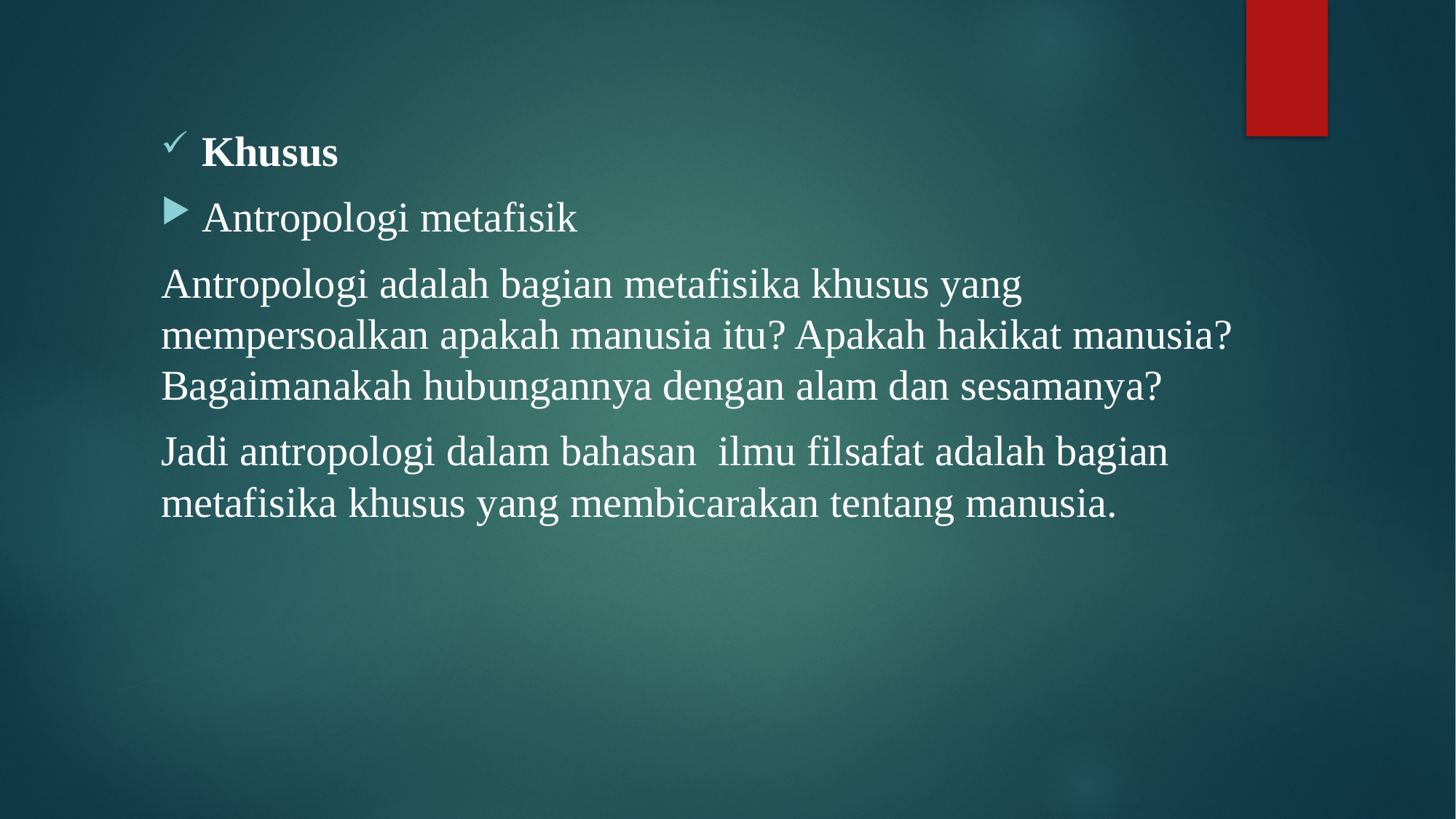

Khusus
Antropologi metafisik
Antropologi adalah bagian metafisika khusus yang mempersoalkan apakah manusia itu? Apakah hakikat manusia? Bagaimanakah hubungannya dengan alam dan sesamanya?
Jadi antropologi dalam bahasan  ilmu filsafat adalah bagian metafisika khusus yang membicarakan tentang manusia.